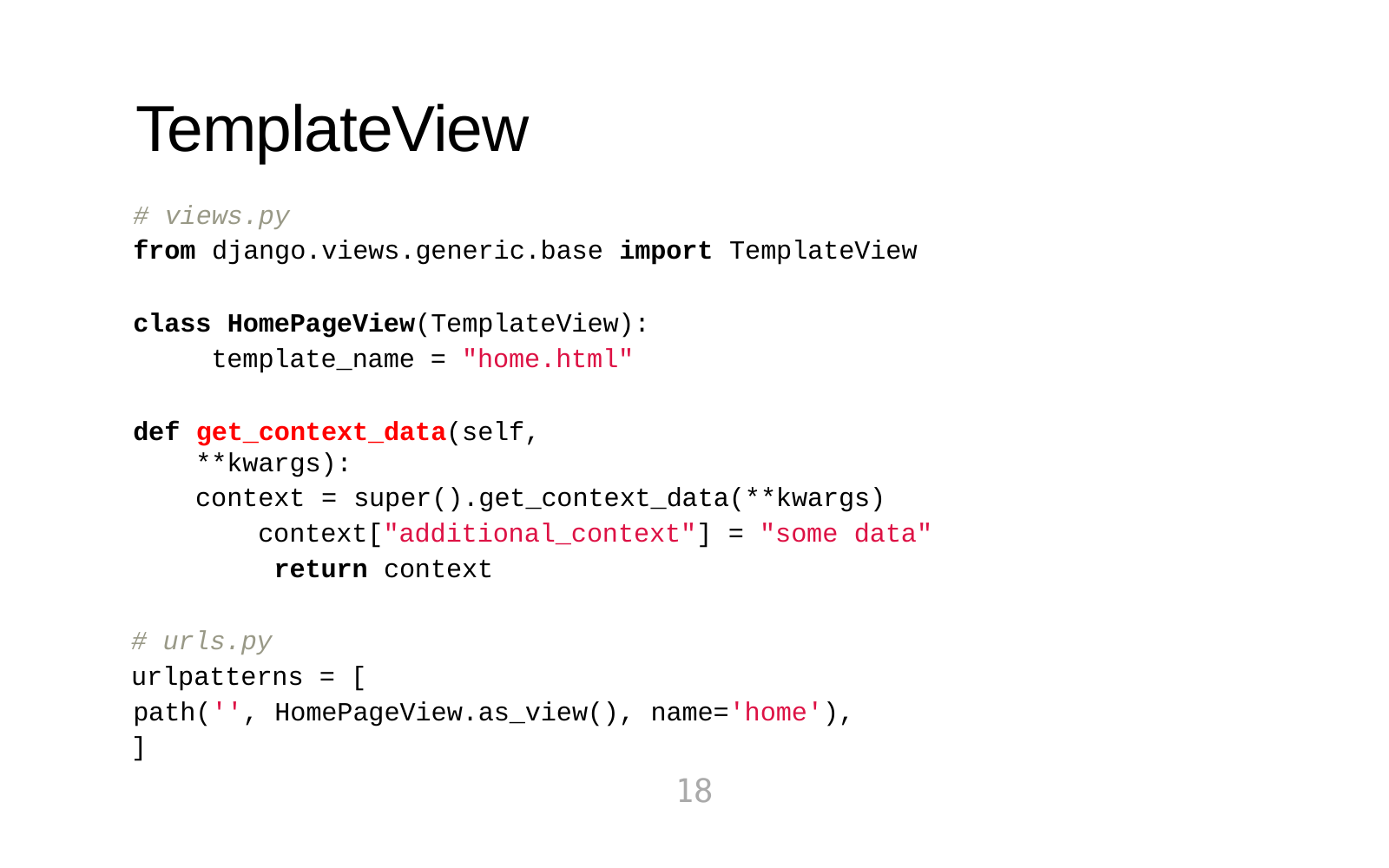

# TemplateView
# views.py
from django.views.generic.base import TemplateView

class HomePageView(TemplateView):  template_name = "home.html"

def get_context_data(self, **kwargs):
context = super().get_context_data(**kwargs)  context["additional_context"] = "some data"  return context

# urls.py
urlpatterns = [
path('', HomePageView.as_view(), name='home'),
]
18